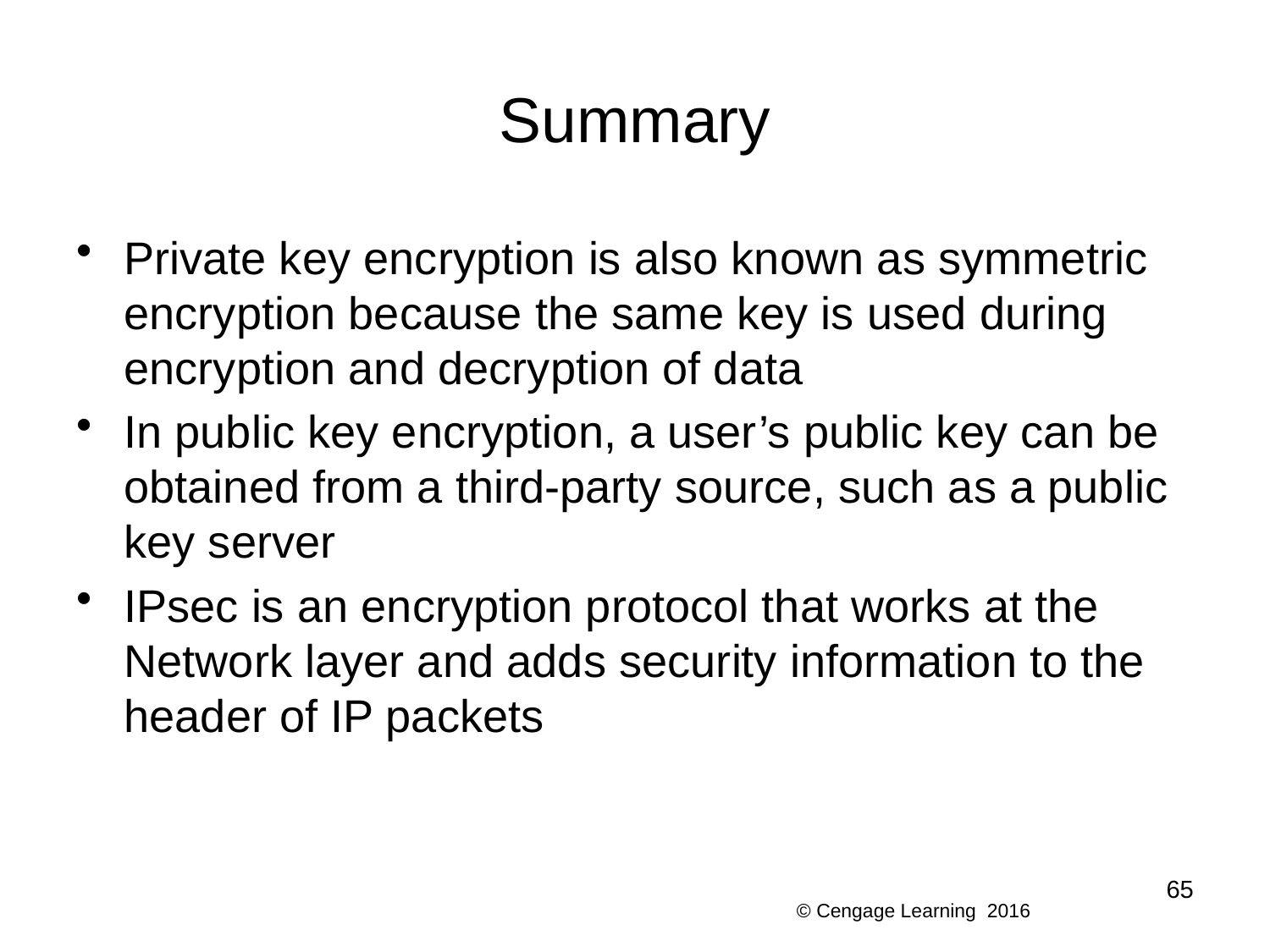

# Summary
Private key encryption is also known as symmetric encryption because the same key is used during encryption and decryption of data
In public key encryption, a user’s public key can be obtained from a third-party source, such as a public key server
IPsec is an encryption protocol that works at the Network layer and adds security information to the header of IP packets
65